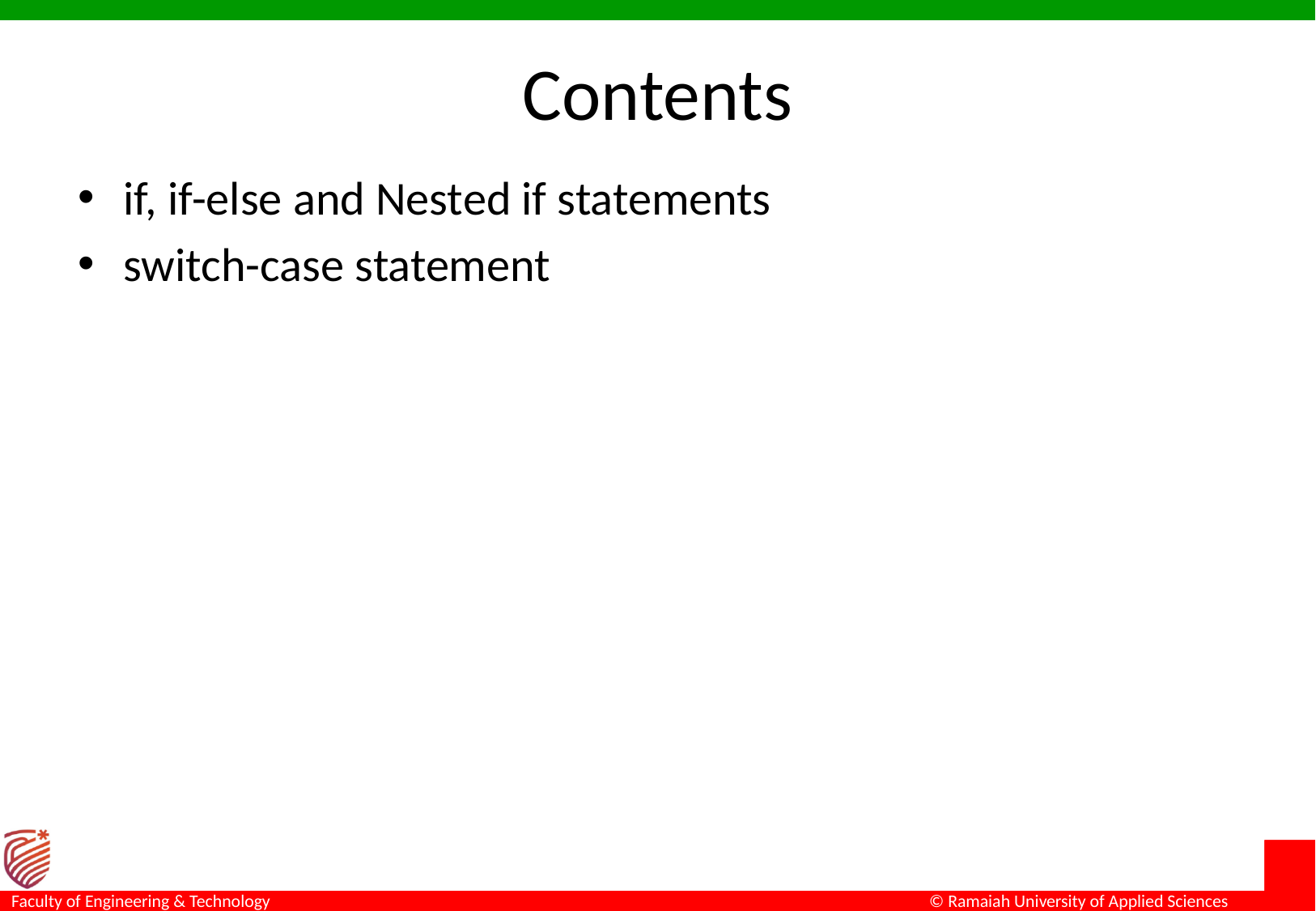

# Contents
if, if-else and Nested if statements
switch-case statement